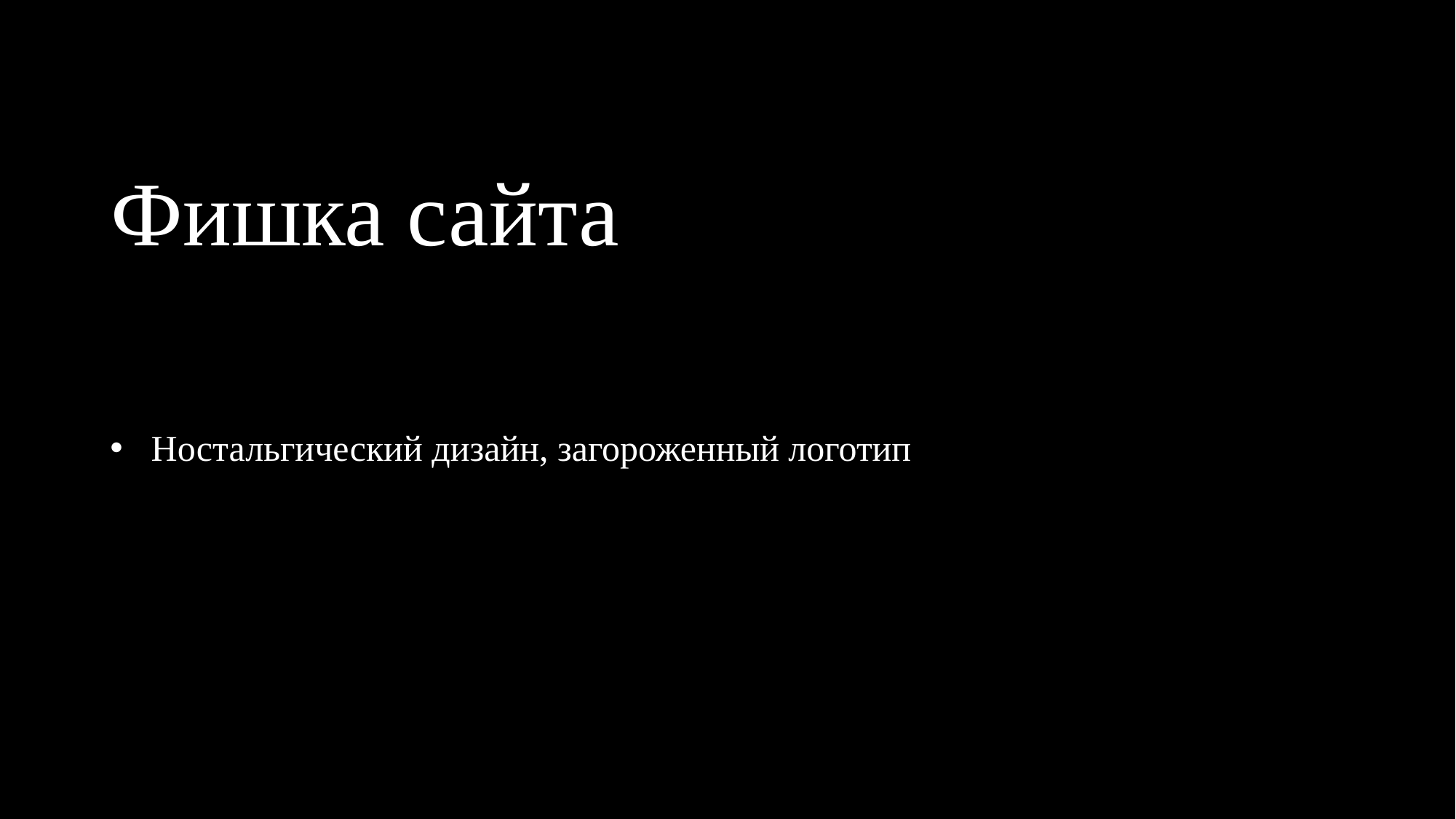

# Фишка сайта
Ностальгический дизайн, загороженный логотип